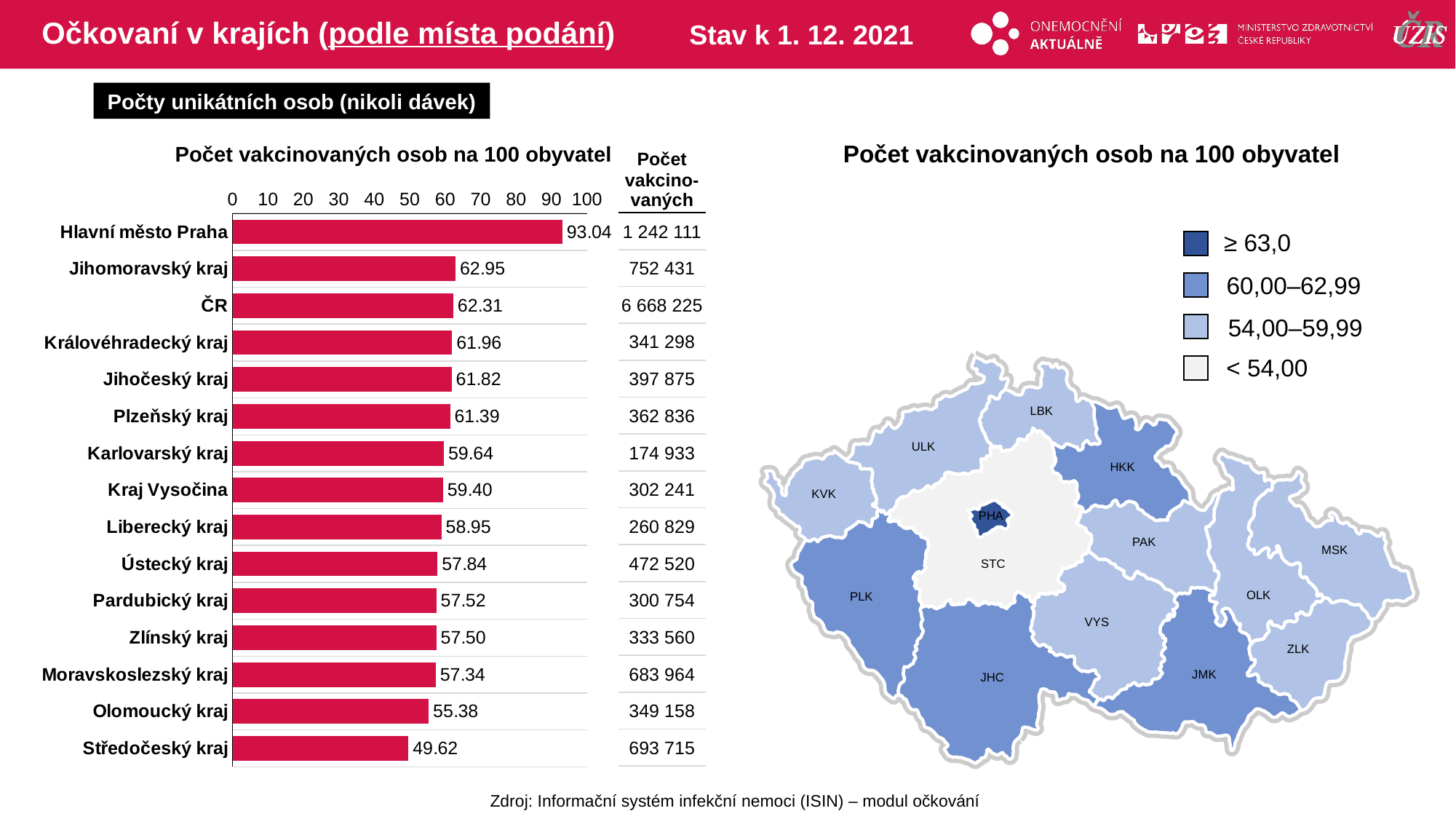

# Očkovaní v krajích (podle místa podání)
Stav k 1. 12. 2021
Počty unikátních osob (nikoli dávek)
Počet vakcinovaných osob na 100 obyvatel
Počet vakcinovaných osob na 100 obyvatel
| Počet vakcino-vaných |
| --- |
| 1 242 111 |
| 752 431 |
| 6 668 225 |
| 341 298 |
| 397 875 |
| 362 836 |
| 174 933 |
| 302 241 |
| 260 829 |
| 472 520 |
| 300 754 |
| 333 560 |
| 683 964 |
| 349 158 |
| 693 715 |

### Chart

| Category | počet na 1000 |
|---|---|
| Hlavní město Praha | 93.03616851 |
| Jihomoravský kraj | 62.94771222 |
| ČR | 62.30951178 |
| Královéhradecký kraj | 61.96371479 |
| Jihočeský kraj | 61.82493695 |
| Plzeňský kraj | 61.3893114 |
| Karlovarský kraj | 59.64079083 |
| Kraj Vysočina | 59.39664185 |
| Liberecký kraj | 58.94760394 |
| Ústecký kraj | 57.83570215 |
| Pardubický kraj | 57.52138256 |
| Zlínský kraj | 57.49854771 |
| Moravskoslezský kraj | 57.33941185 |
| Olomoucký kraj | 55.37602177 |
| Středočeský kraj | 49.62206643 |
≥ 63,0

60,00–62,99

54,00–59,99

< 54,00

LBK

ULK

HKK

KVK

PHA

PAK
MSK

STC
OLK

PLK

VYS
ZLK
JMK
JHC
Zdroj: Informační systém infekční nemoci (ISIN) – modul očkování